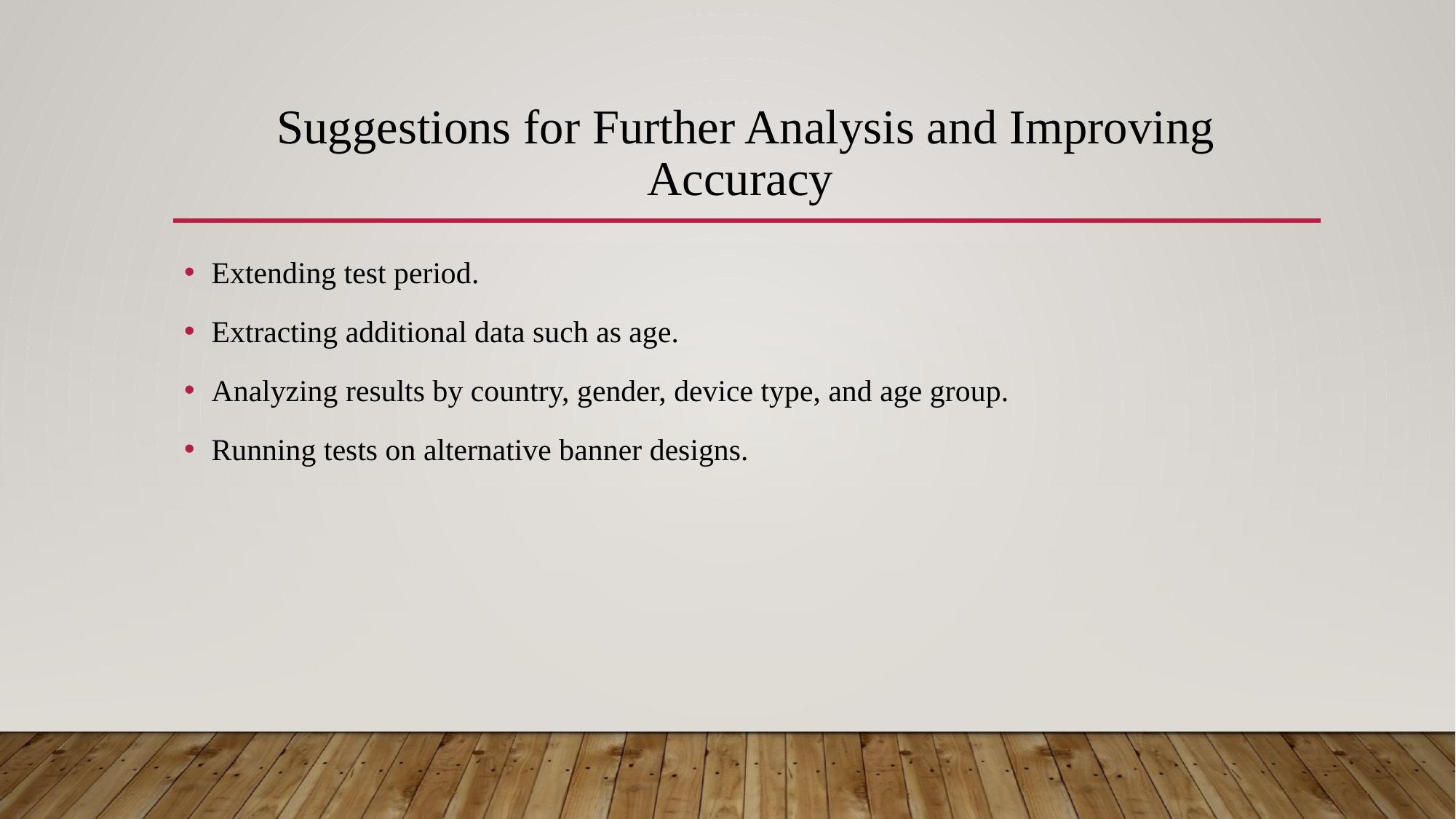

# Suggestions for Further Analysis and Improving Accuracy
Extending test period.
Extracting additional data such as age.
Analyzing results by country, gender, device type, and age group.
Running tests on alternative banner designs.